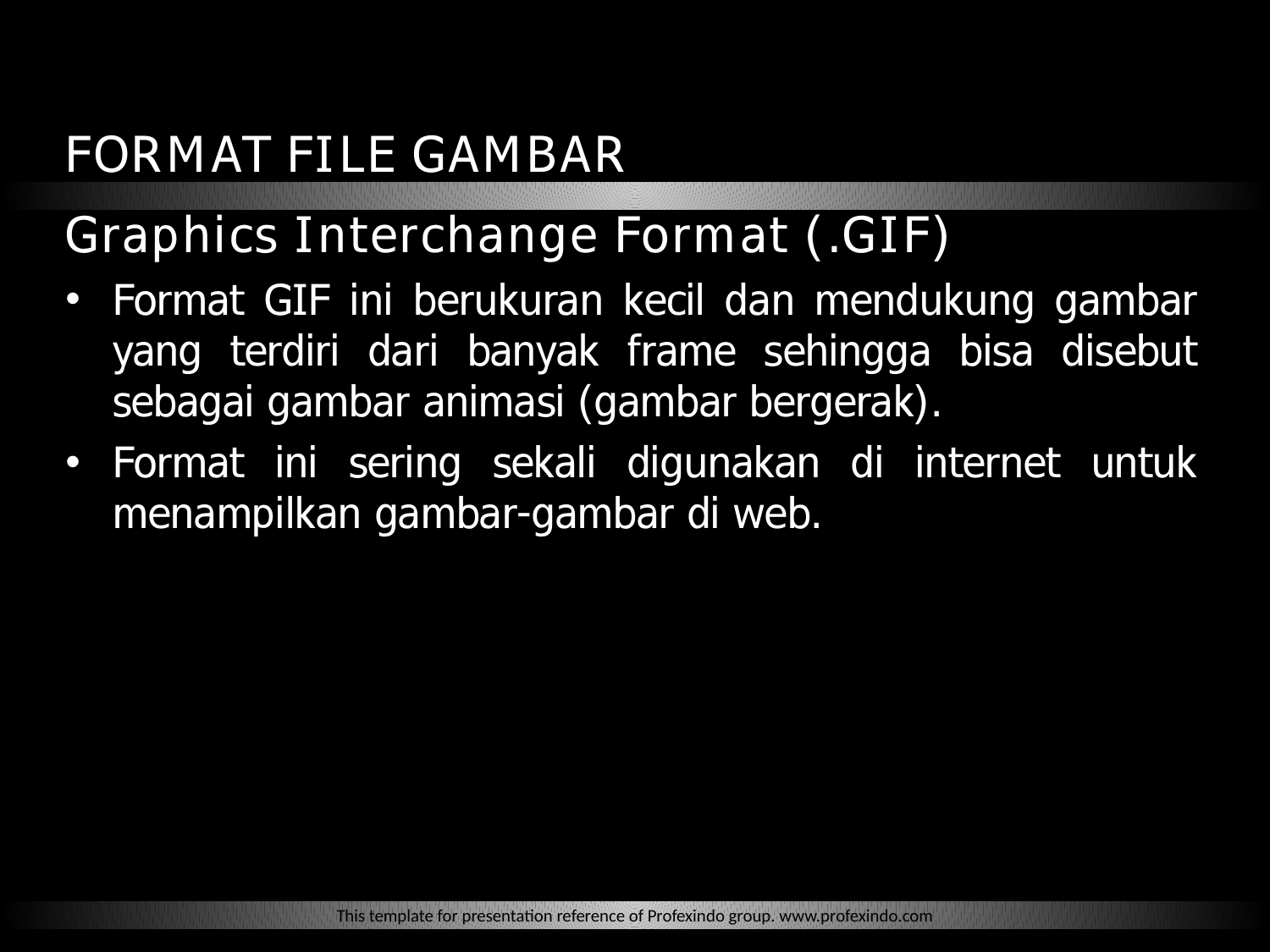

FORMAT FILE GAMBAR
Graphics Interchange Format (.GIF)
Format GIF ini berukuran kecil dan mendukung gambar yang terdiri dari banyak frame sehingga bisa disebut sebagai gambar animasi (gambar bergerak).
Format ini sering sekali digunakan di internet untuk menampilkan gambar-gambar di web.